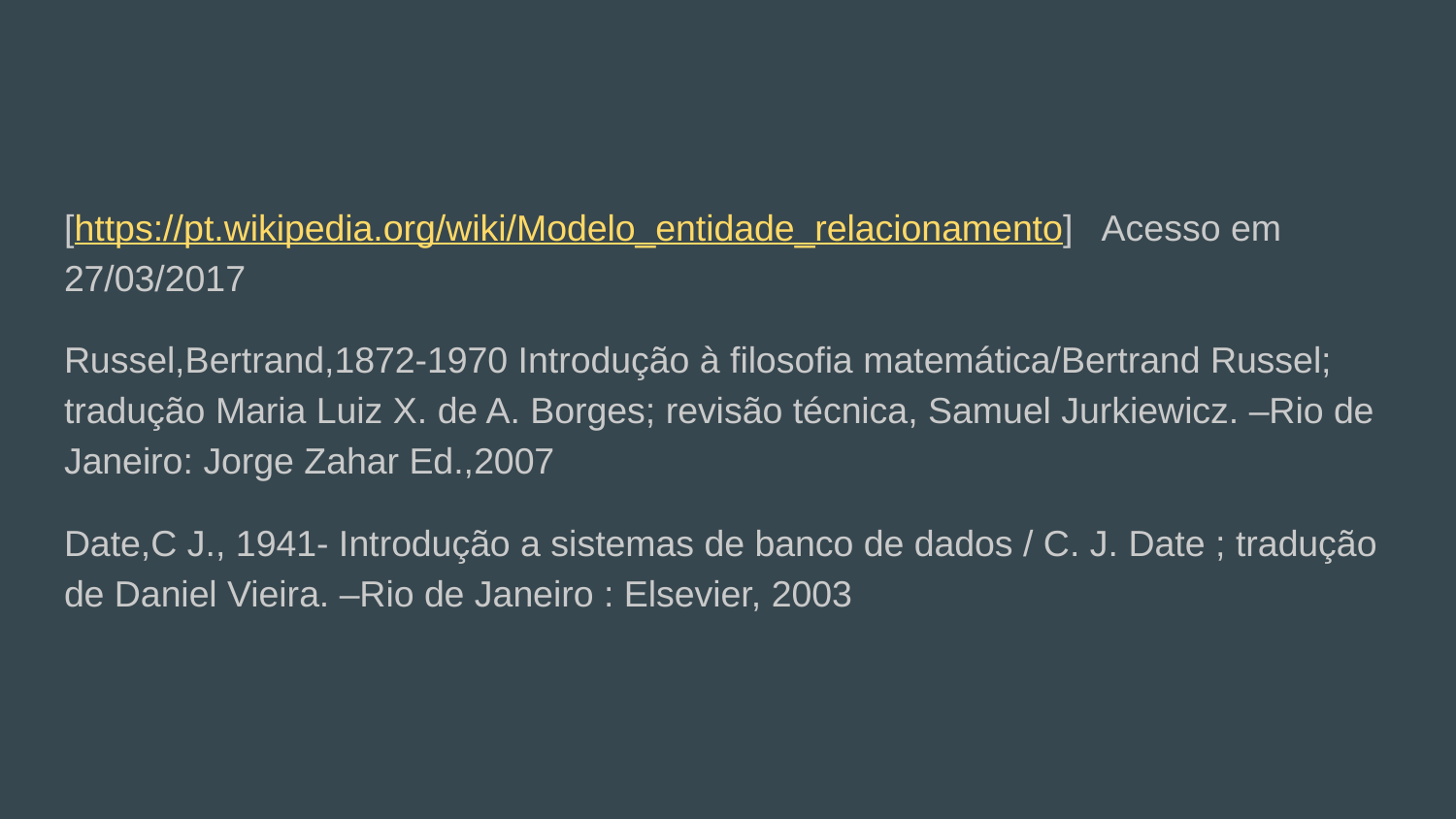

[https://pt.wikipedia.org/wiki/Modelo_entidade_relacionamento]   Acesso em 27/03/2017
Russel,Bertrand,1872-1970 Introdução à filosofia matemática/Bertrand Russel; tradução Maria Luiz X. de A. Borges; revisão técnica, Samuel Jurkiewicz. –Rio de Janeiro: Jorge Zahar Ed.,2007
Date,C J., 1941- Introdução a sistemas de banco de dados / C. J. Date ; tradução de Daniel Vieira. –Rio de Janeiro : Elsevier, 2003